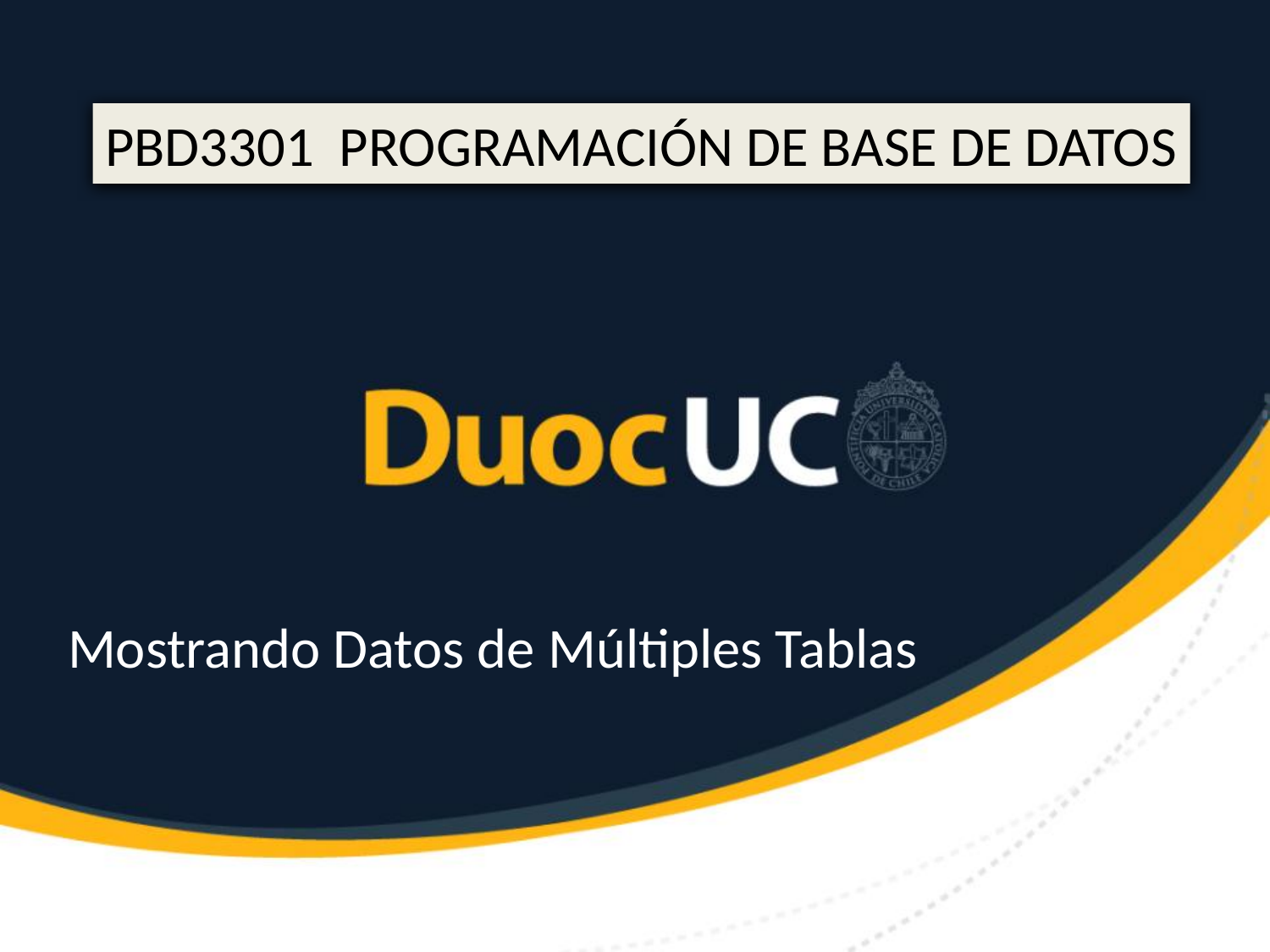

PBD3301  PROGRAMACIÓN DE BASE DE DATOS
Mostrando Datos de Múltiples Tablas